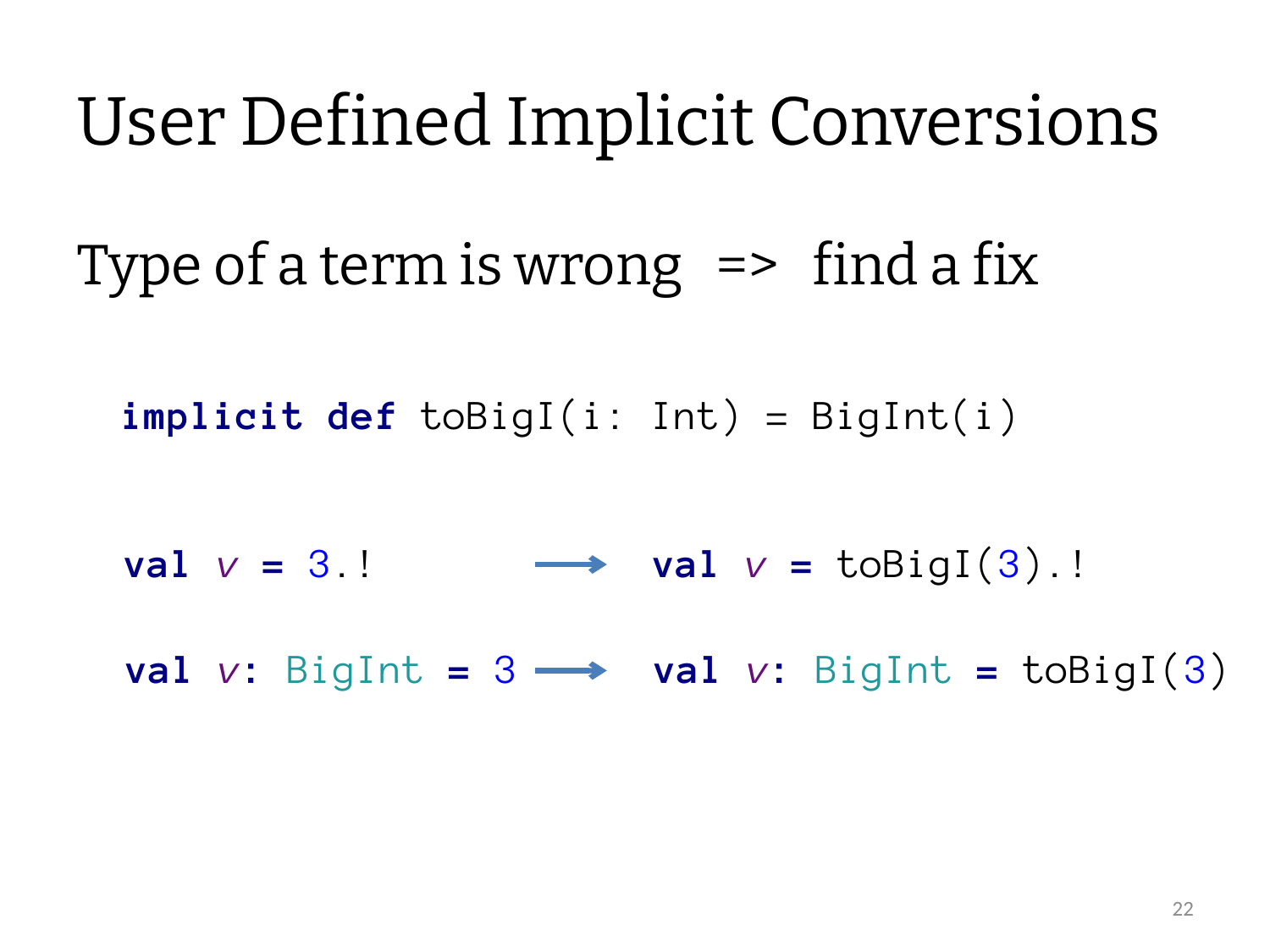

# User Defined Implicit Conversions
Type of a term is wrong   =>   find a fix
implicit def toBigI(i: Int) = BigInt(i)
val v = 3.!
val v = toBigI(3).!
val v: BigInt = 3
val v: BigInt = toBigI(3)
22